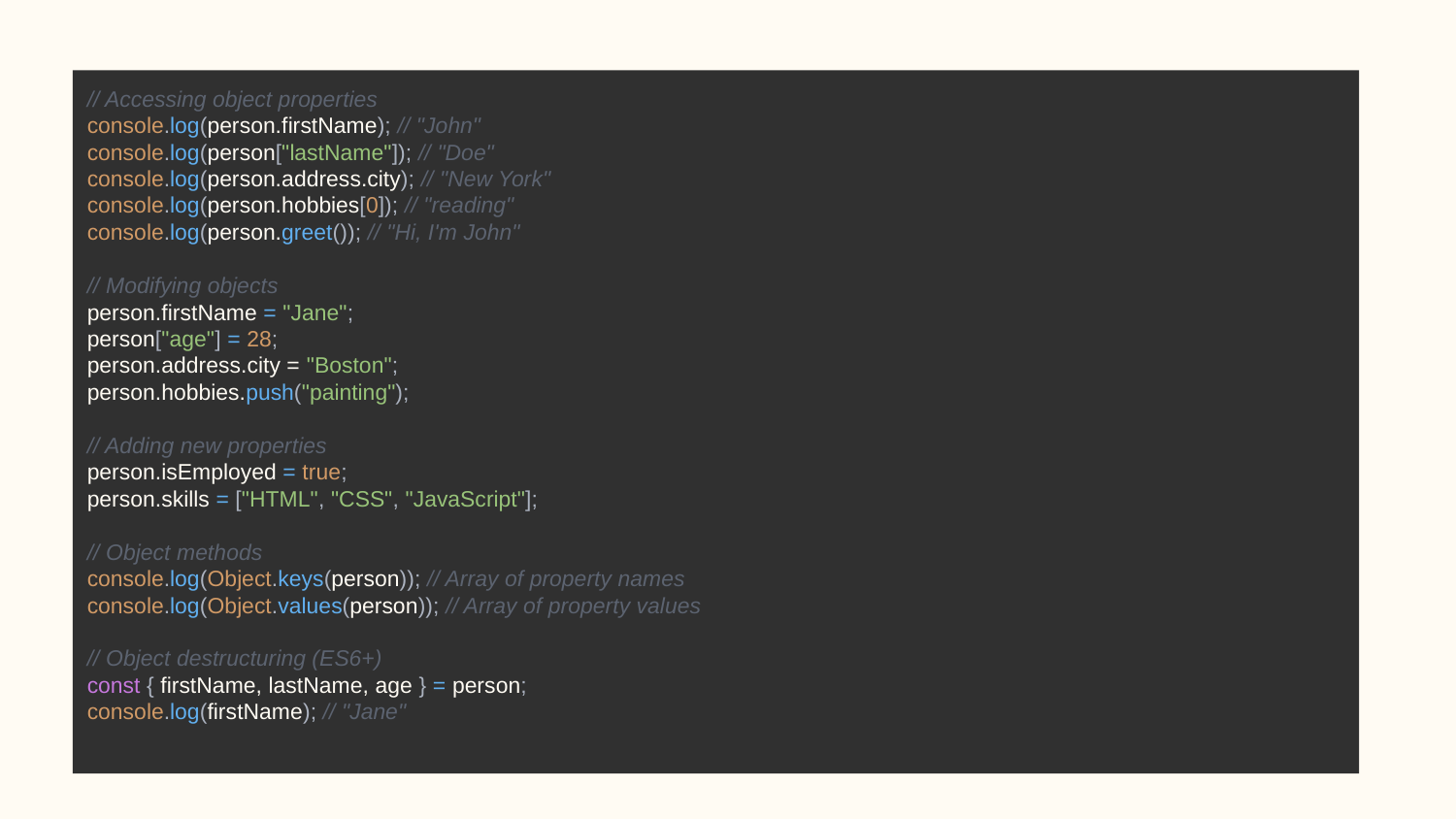

// Accessing object properties
console.log(person.firstName); // "John"
console.log(person["lastName"]); // "Doe"
console.log(person.address.city); // "New York"
console.log(person.hobbies[0]); // "reading"
console.log(person.greet()); // "Hi, I'm John"

// Modifying objects
person.firstName = "Jane";
person["age"] = 28;
person.address.city = "Boston";
person.hobbies.push("painting");

// Adding new properties
person.isEmployed = true;
person.skills = ["HTML", "CSS", "JavaScript"];

// Object methods
console.log(Object.keys(person)); // Array of property names
console.log(Object.values(person)); // Array of property values

// Object destructuring (ES6+)
const { firstName, lastName, age } = person;
console.log(firstName); // "Jane"